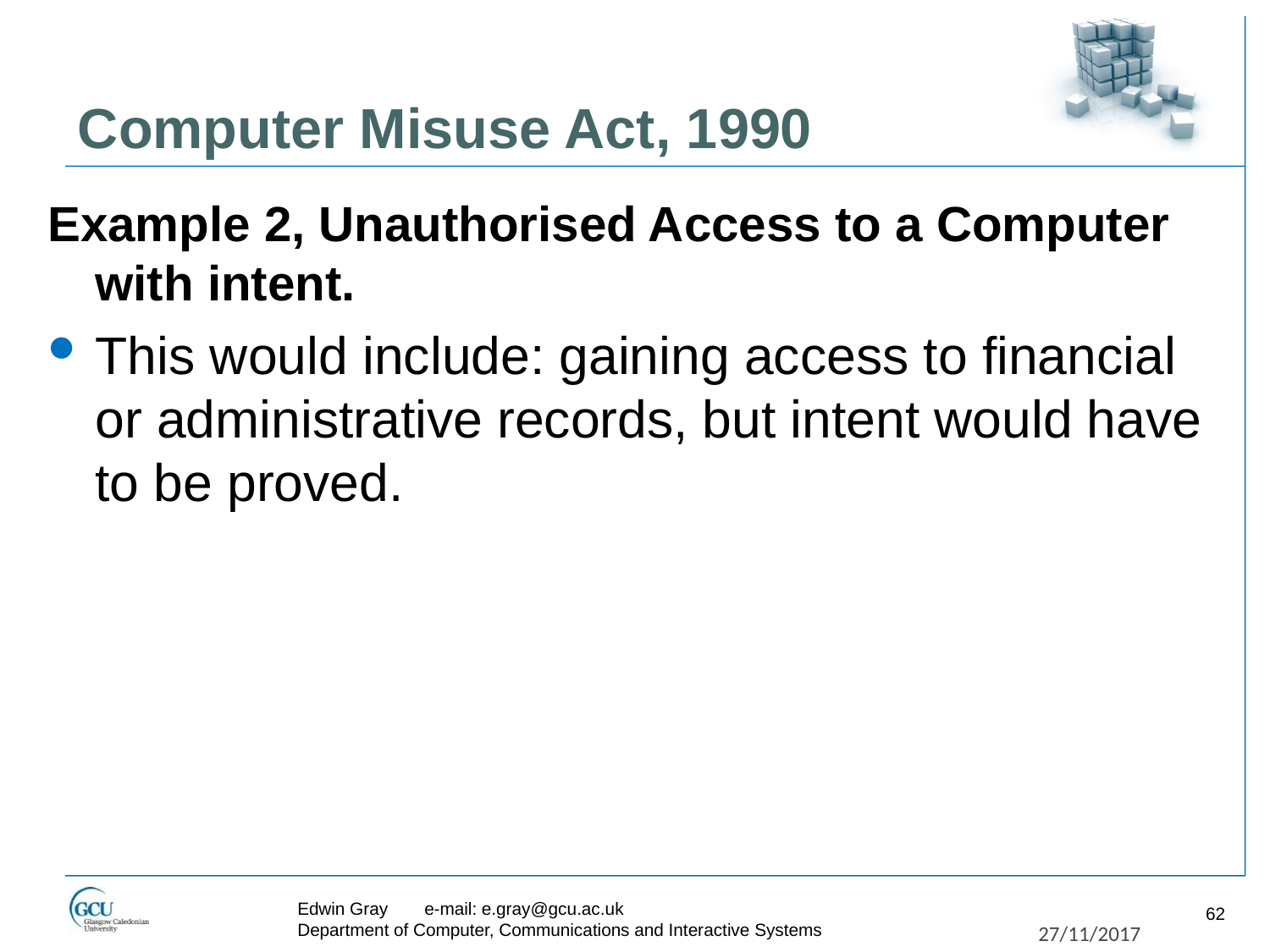

# Computer Misuse Act, 1990
Example 2, Unauthorised Access to a Computer with intent.
This would include: gaining access to financial or administrative records, but intent would have to be proved.
Edwin Gray	e-mail: e.gray@gcu.ac.uk
Department of Computer, Communications and Interactive Systems
62
27/11/2017